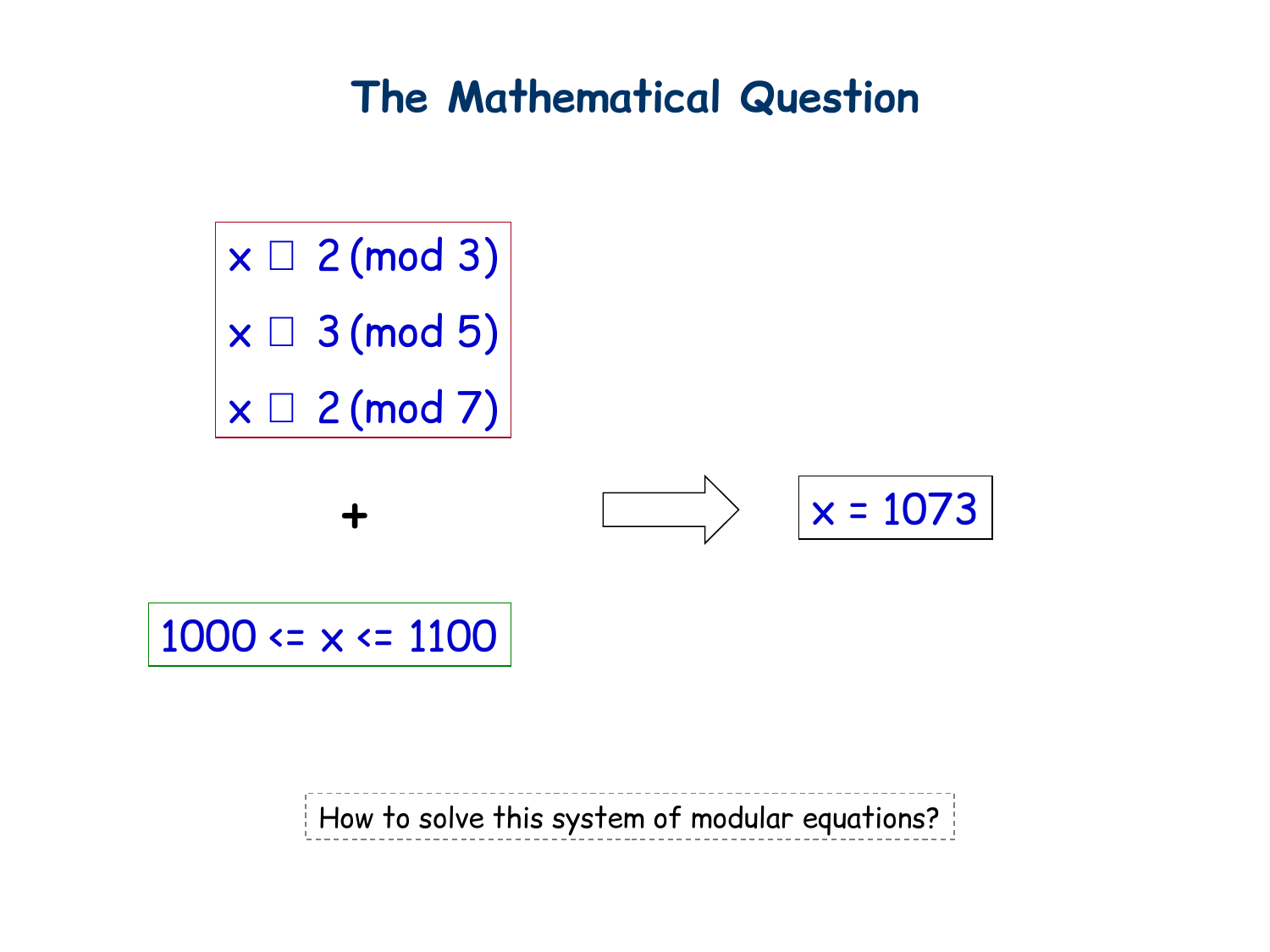

The Mathematical Question
x ≡ 2 (mod 3)
x ≡ 3 (mod 5)
x ≡ 2 (mod 7)
+

x = 1073
1000 <= x <= 1100
How to solve this system of modular equations?